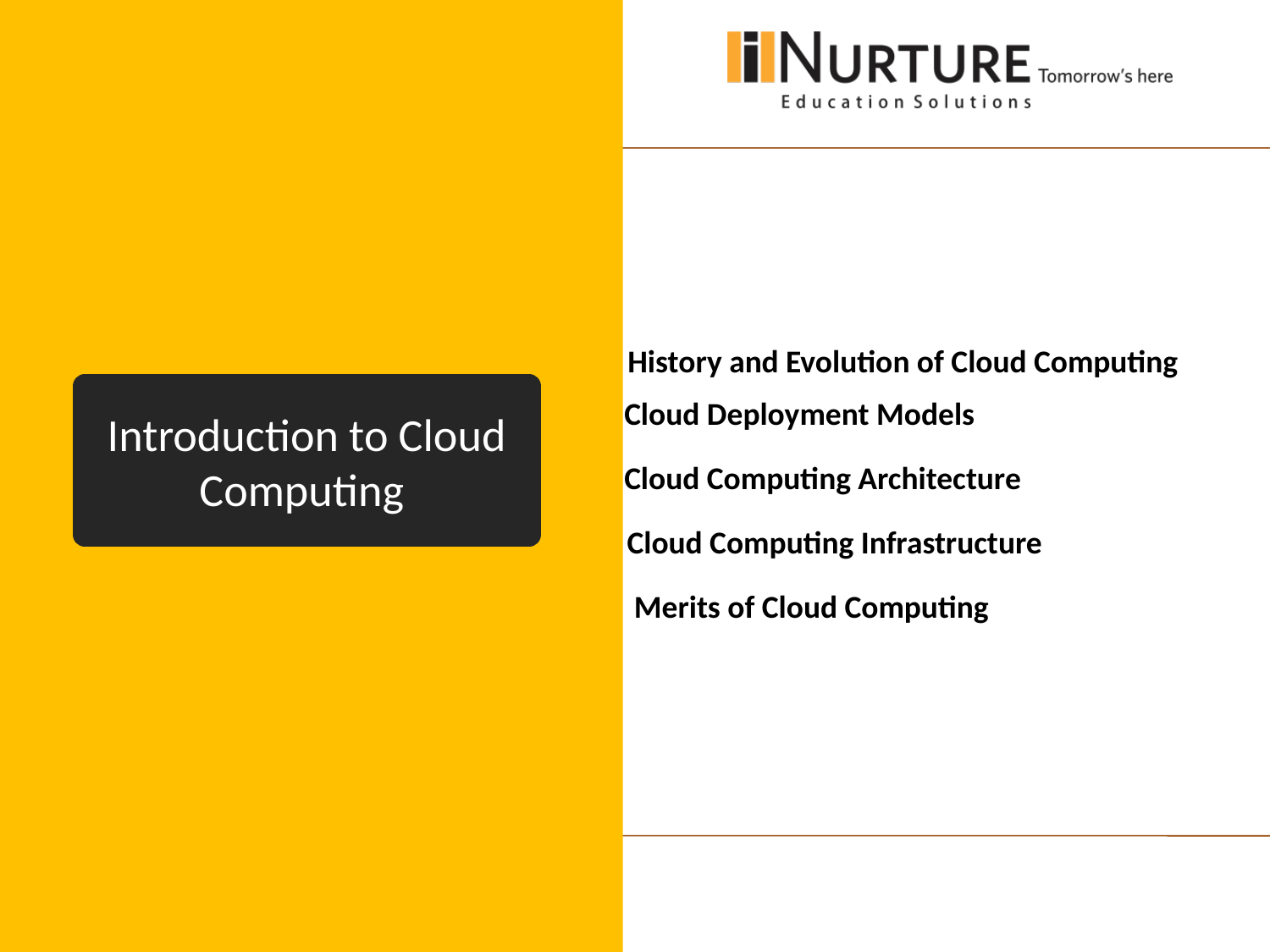

History and Evolution of Cloud Computing
# Introduction to Cloud Computing
          Cloud Deployment Models
          Cloud Computing Architecture
          Cloud Computing Infrastructure
          Merits of Cloud Computing